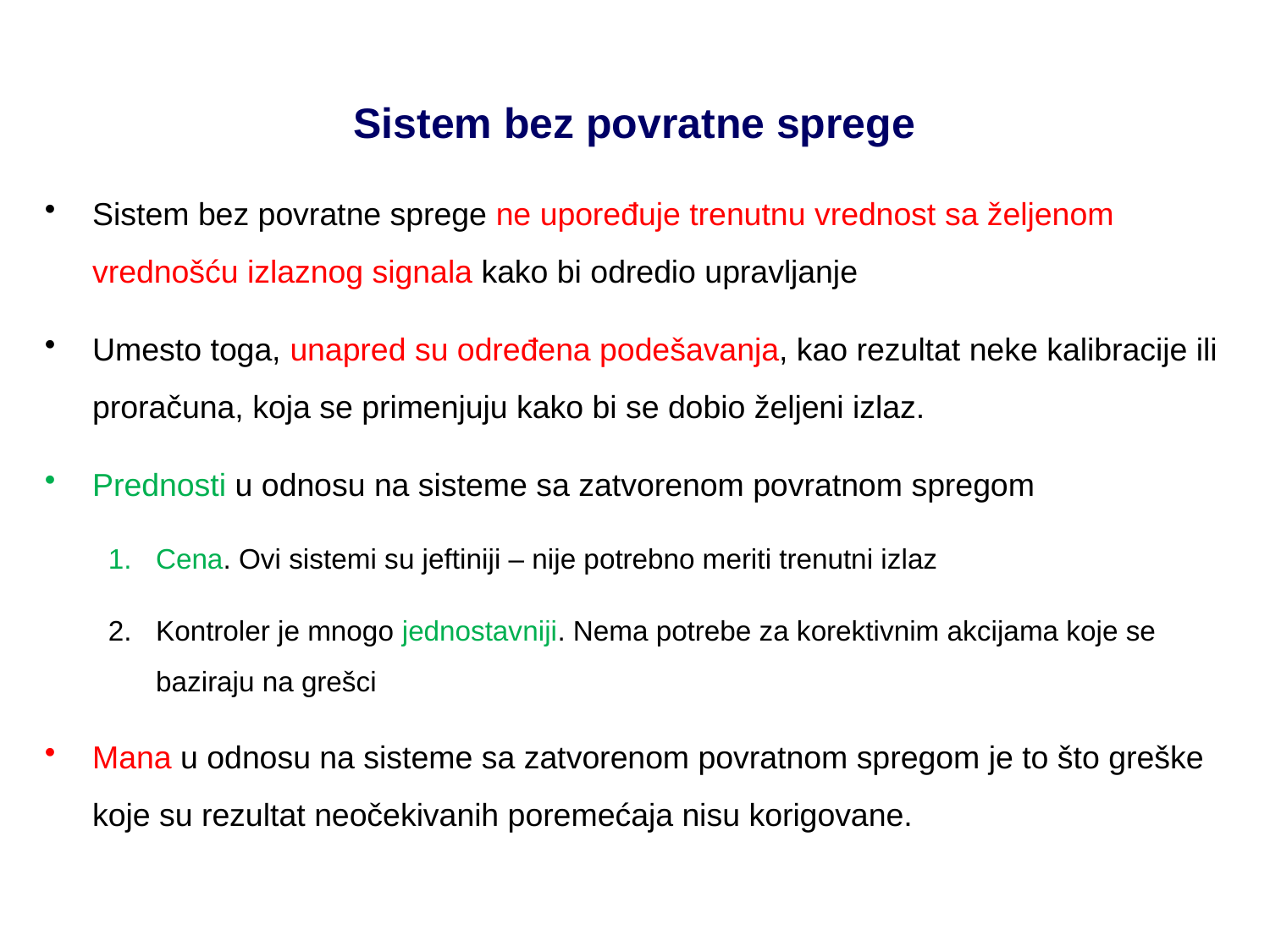

# Sistem bez povratne sprege
Sistem bez povratne sprege ne upoređuje trenutnu vrednost sa željenom vrednošću izlaznog signala kako bi odredio upravljanje
Umesto toga, unapred su određena podešavanja, kao rezultat neke kalibracije ili proračuna, koja se primenjuju kako bi se dobio željeni izlaz.
Prednosti u odnosu na sisteme sa zatvorenom povratnom spregom
Cena. Ovi sistemi su jeftiniji – nije potrebno meriti trenutni izlaz
Kontroler je mnogo jednostavniji. Nema potrebe za korektivnim akcijama koje se baziraju na grešci
Mana u odnosu na sisteme sa zatvorenom povratnom spregom je to što greške koje su rezultat neočekivanih poremećaja nisu korigovane.